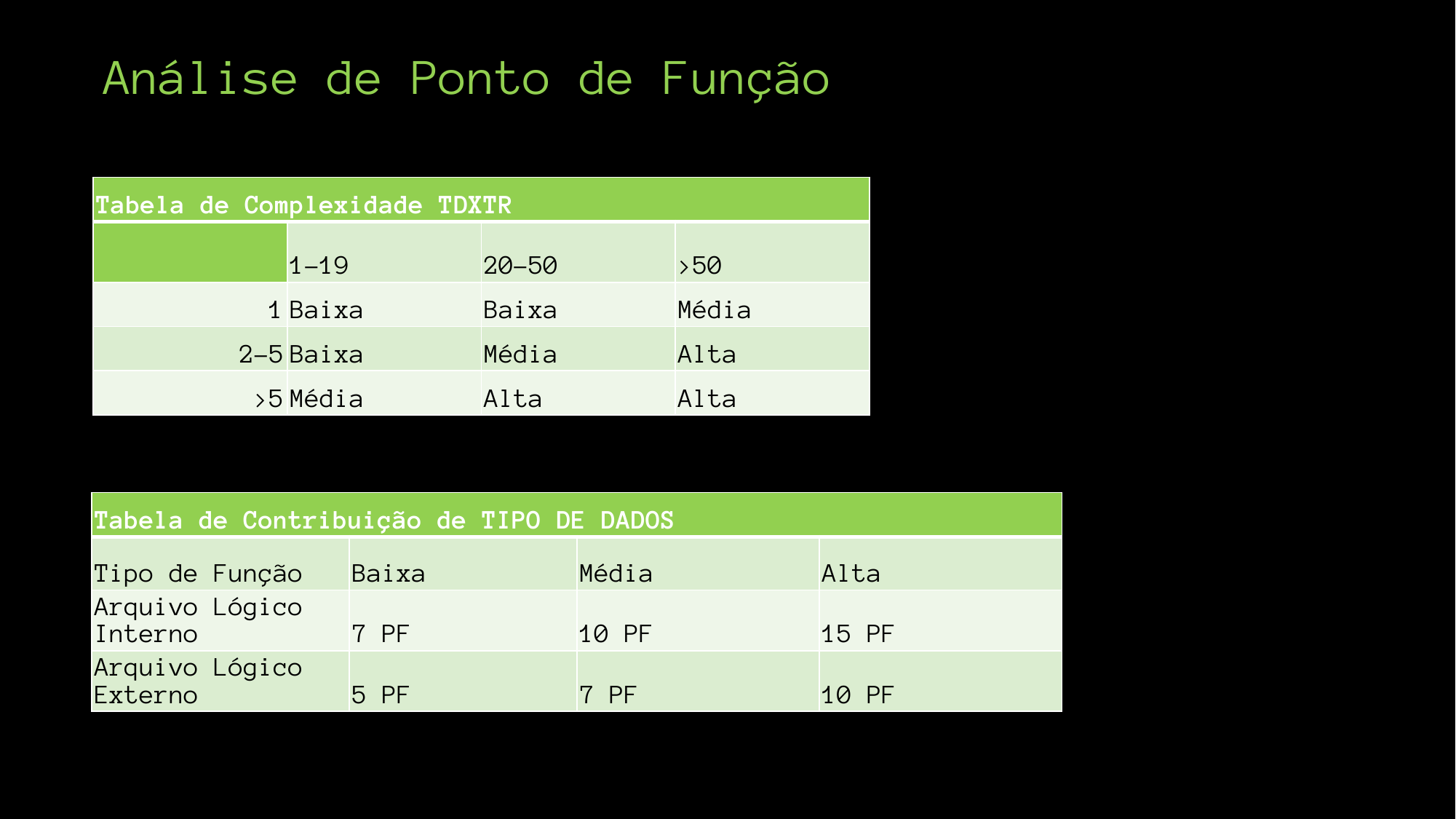

# Análise de Ponto de Função
| Tabela de Complexidade TDXTR |  |  |  |
| --- | --- | --- | --- |
|  | 1-19 | 20-50 | >50 |
| 1 | Baixa | Baixa | Média |
| 2-5 | Baixa | Média | Alta |
| >5 | Média | Alta | Alta |
| Tabela de Contribuição de TIPO DE DADOS |  |  |  |
| --- | --- | --- | --- |
| Tipo de Função | Baixa | Média | Alta |
| Arquivo Lógico Interno | 7 PF | 10 PF | 15 PF |
| Arquivo Lógico Externo | 5 PF | 7 PF | 10 PF |